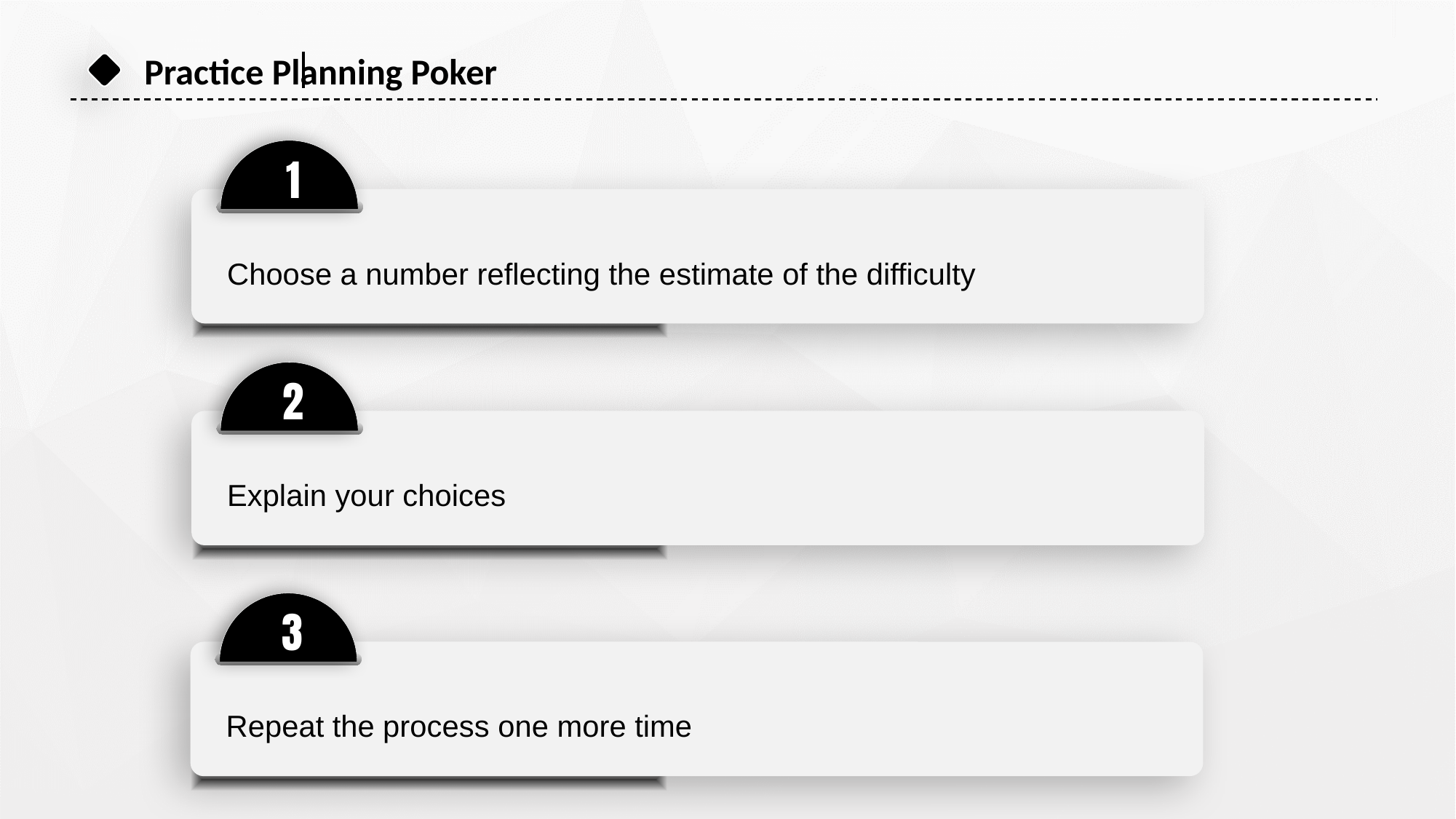

Practice Planning Poker

1

Choose a number reflecting the estimate of the difficulty

2

Explain your choices

3

Repeat the process one more time